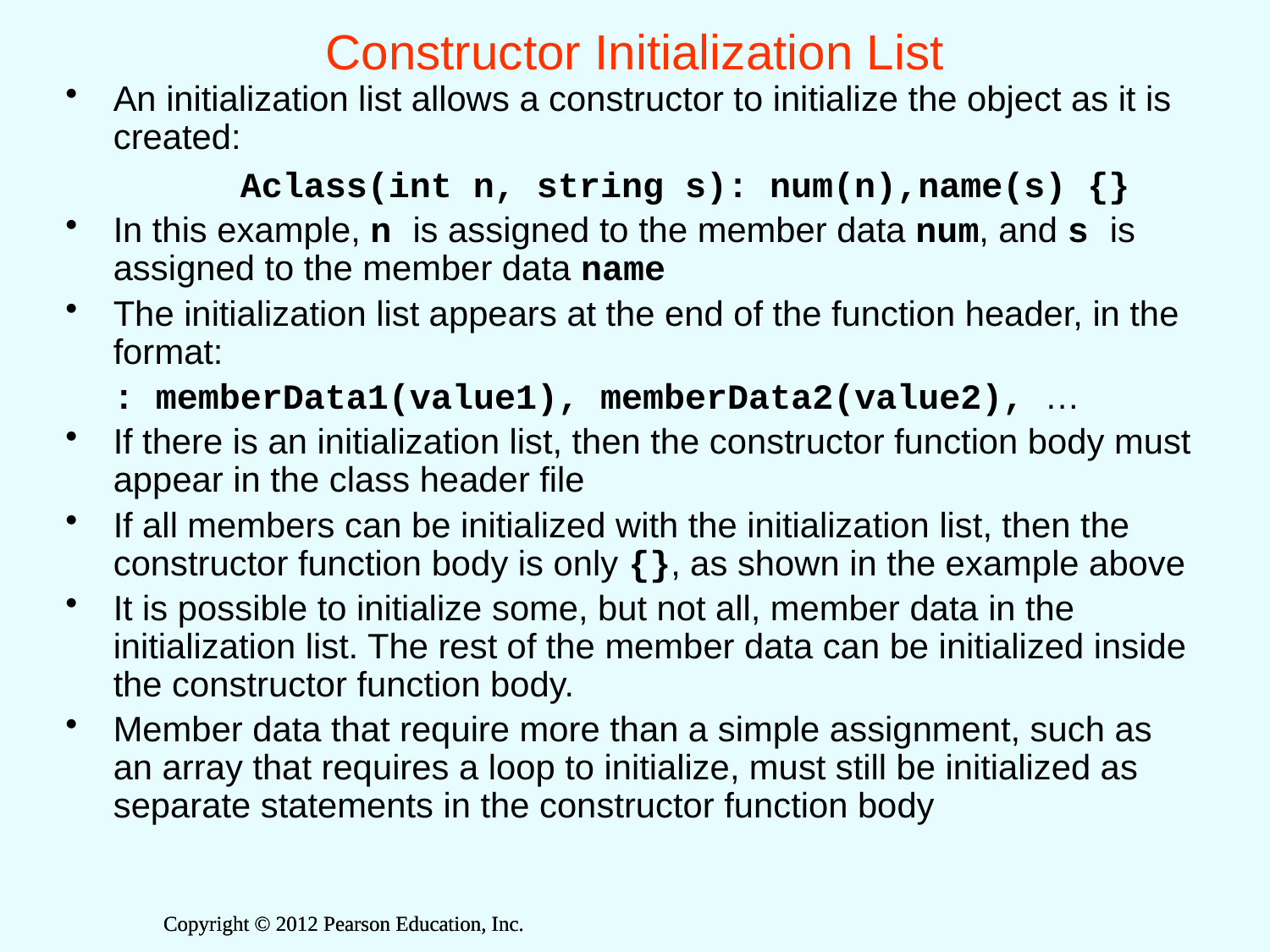

# Constructor Initialization List
An initialization list allows a constructor to initialize the object as it is created:
		Aclass(int n, string s): num(n),name(s) {}
In this example, n is assigned to the member data num, and s is assigned to the member data name
The initialization list appears at the end of the function header, in the format:
	: memberData1(value1), memberData2(value2), …
If there is an initialization list, then the constructor function body must appear in the class header file
If all members can be initialized with the initialization list, then the constructor function body is only {}, as shown in the example above
It is possible to initialize some, but not all, member data in the initialization list. The rest of the member data can be initialized inside the constructor function body.
Member data that require more than a simple assignment, such as an array that requires a loop to initialize, must still be initialized as separate statements in the constructor function body